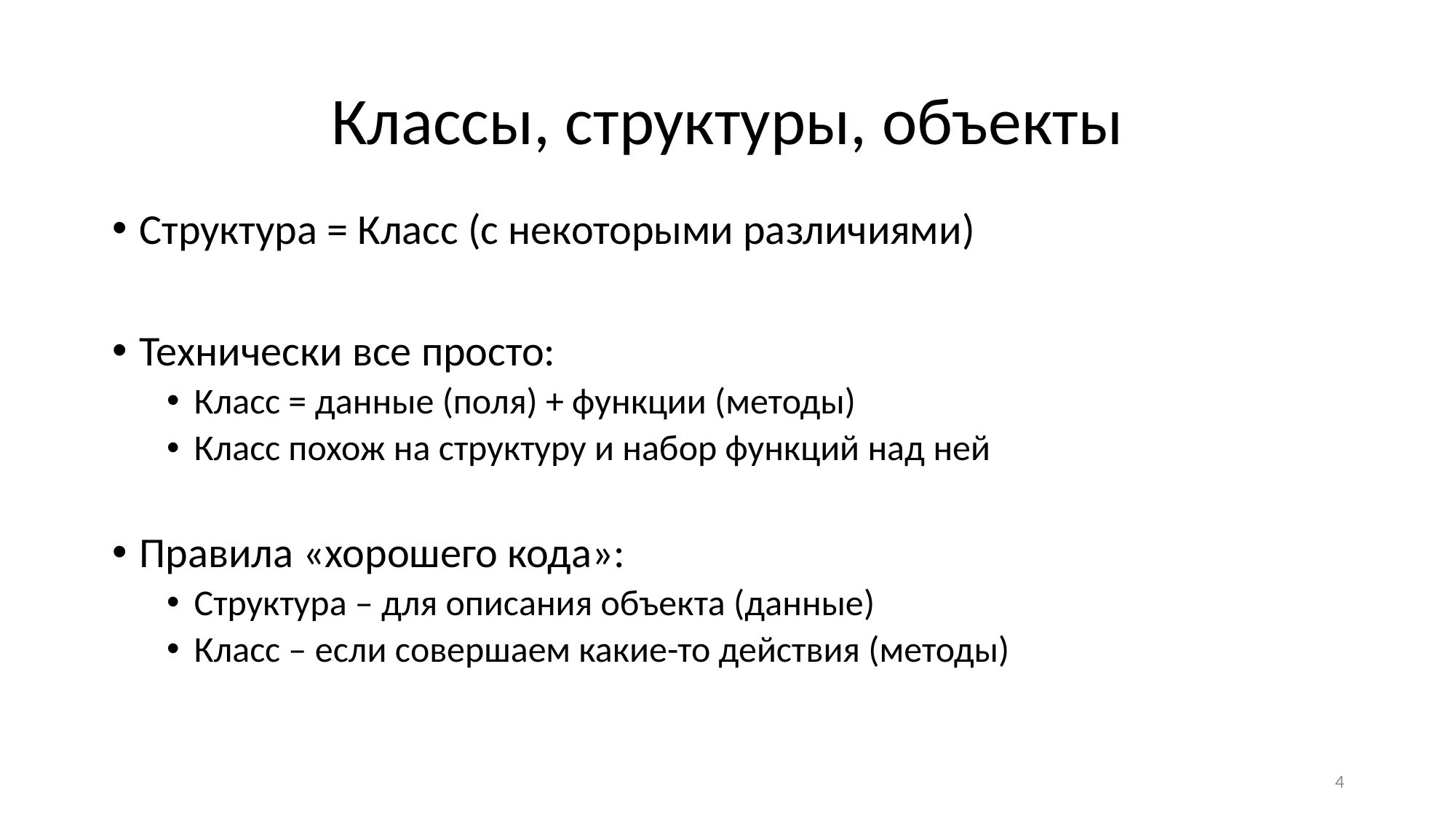

# Классы, структуры, объекты
Структура = Класс (с некоторыми различиями)

Технически все просто:
Класс = данные (поля) + функции (методы)
Класс похож на структуру и набор функций над ней

Правила «хорошего кода»:
Структура – для описания объекта (данные)
Класс – если совершаем какие-то действия (методы)

4